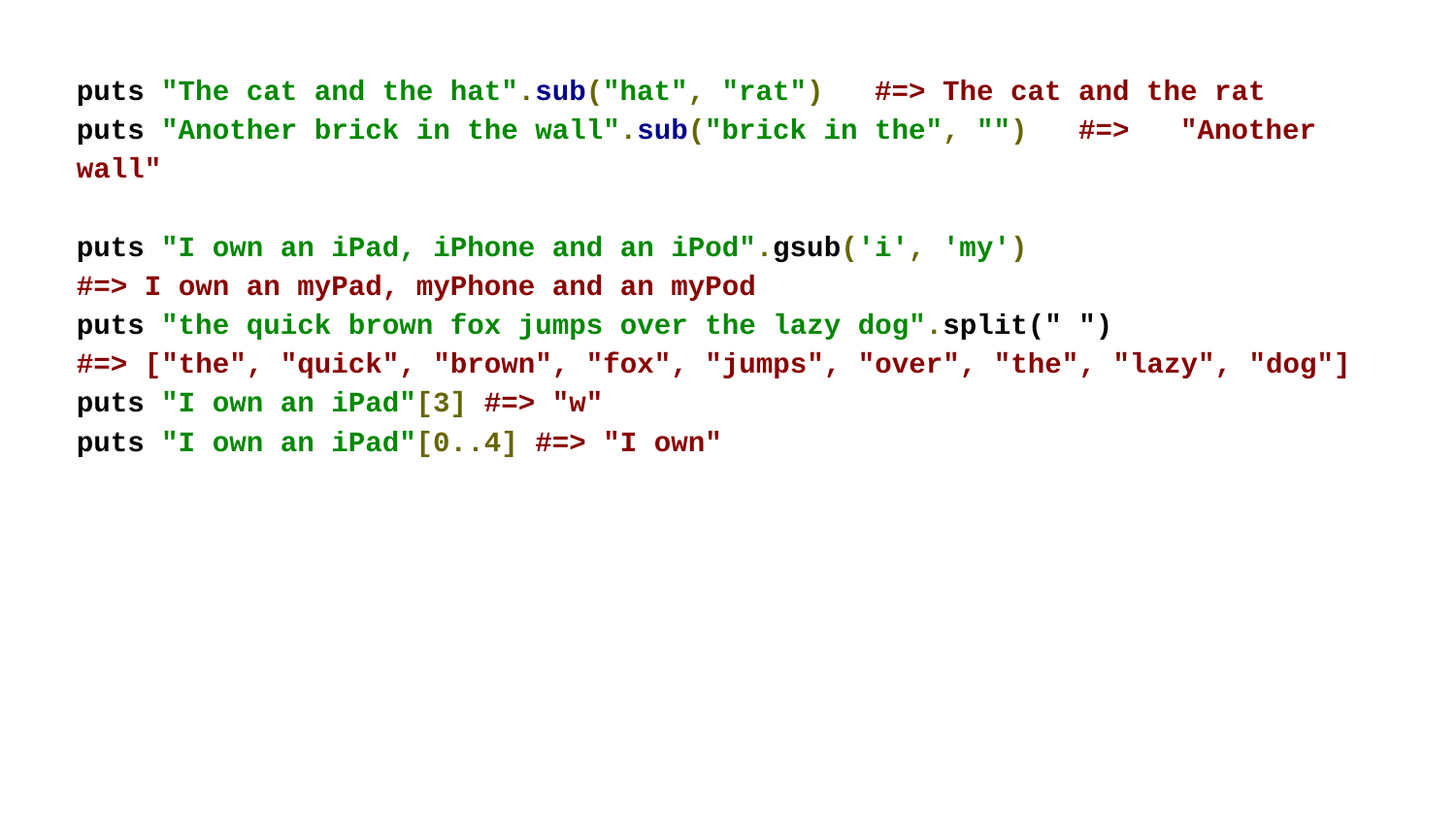

puts "The cat and the hat".sub("hat", "rat")   #=> The cat and the rat
puts "Another brick in the wall".sub("brick in the", "")   #=>   "Another wall"
puts "I own an iPad, iPhone and an iPod".gsub('i', 'my')
#=> I own an myPad, myPhone and an myPod
puts "the quick brown fox jumps over the lazy dog".split(" ")
#=> ["the", "quick", "brown", "fox", "jumps", "over", "the", "lazy", "dog"]
puts "I own an iPad"[3] #=> "w"
puts "I own an iPad"[0..4] #=> "I own"